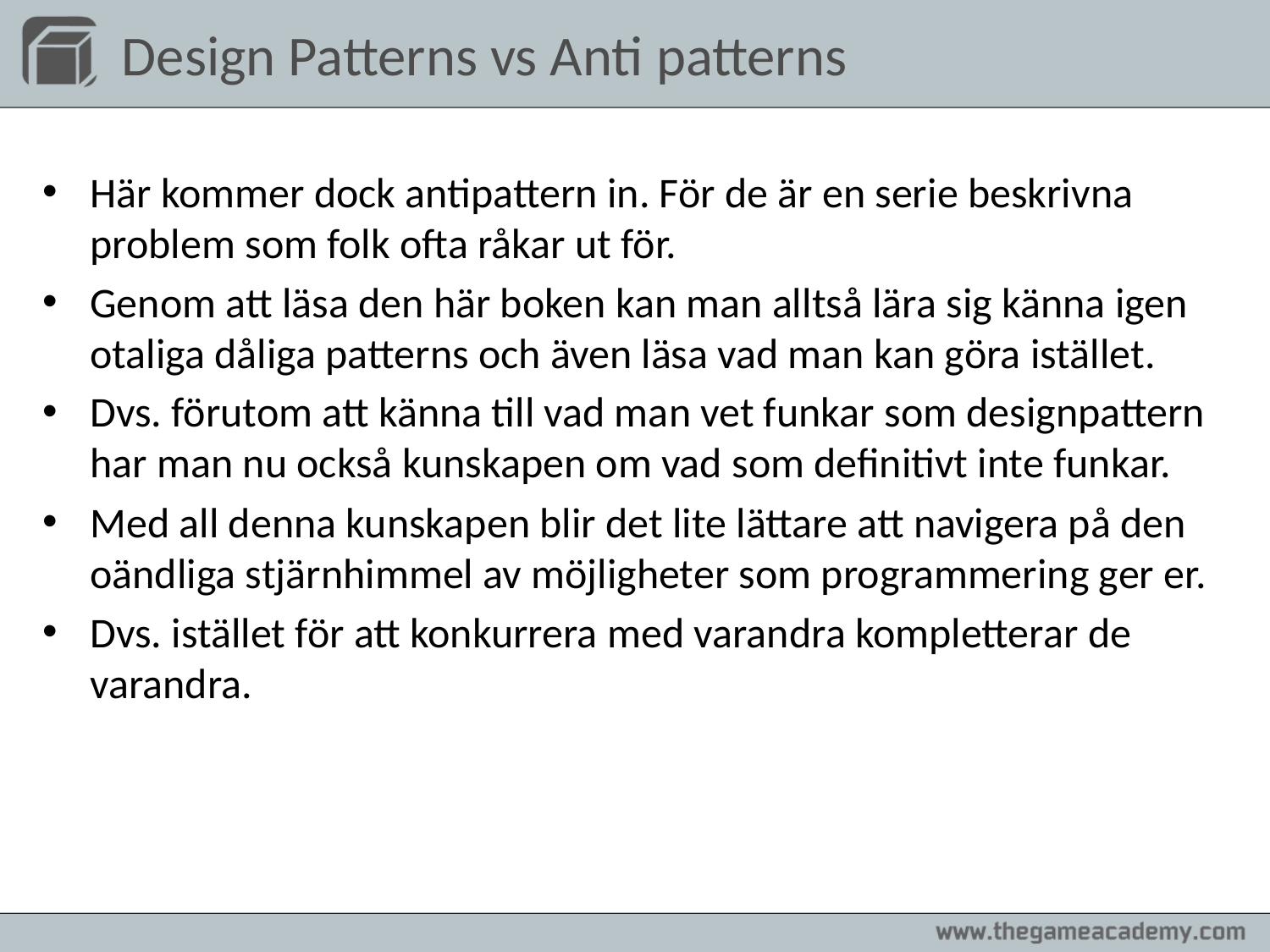

# Design Patterns vs Anti patterns
Här kommer dock antipattern in. För de är en serie beskrivna problem som folk ofta råkar ut för.
Genom att läsa den här boken kan man alltså lära sig känna igen otaliga dåliga patterns och även läsa vad man kan göra istället.
Dvs. förutom att känna till vad man vet funkar som designpattern har man nu också kunskapen om vad som definitivt inte funkar.
Med all denna kunskapen blir det lite lättare att navigera på den oändliga stjärnhimmel av möjligheter som programmering ger er.
Dvs. istället för att konkurrera med varandra kompletterar de varandra.